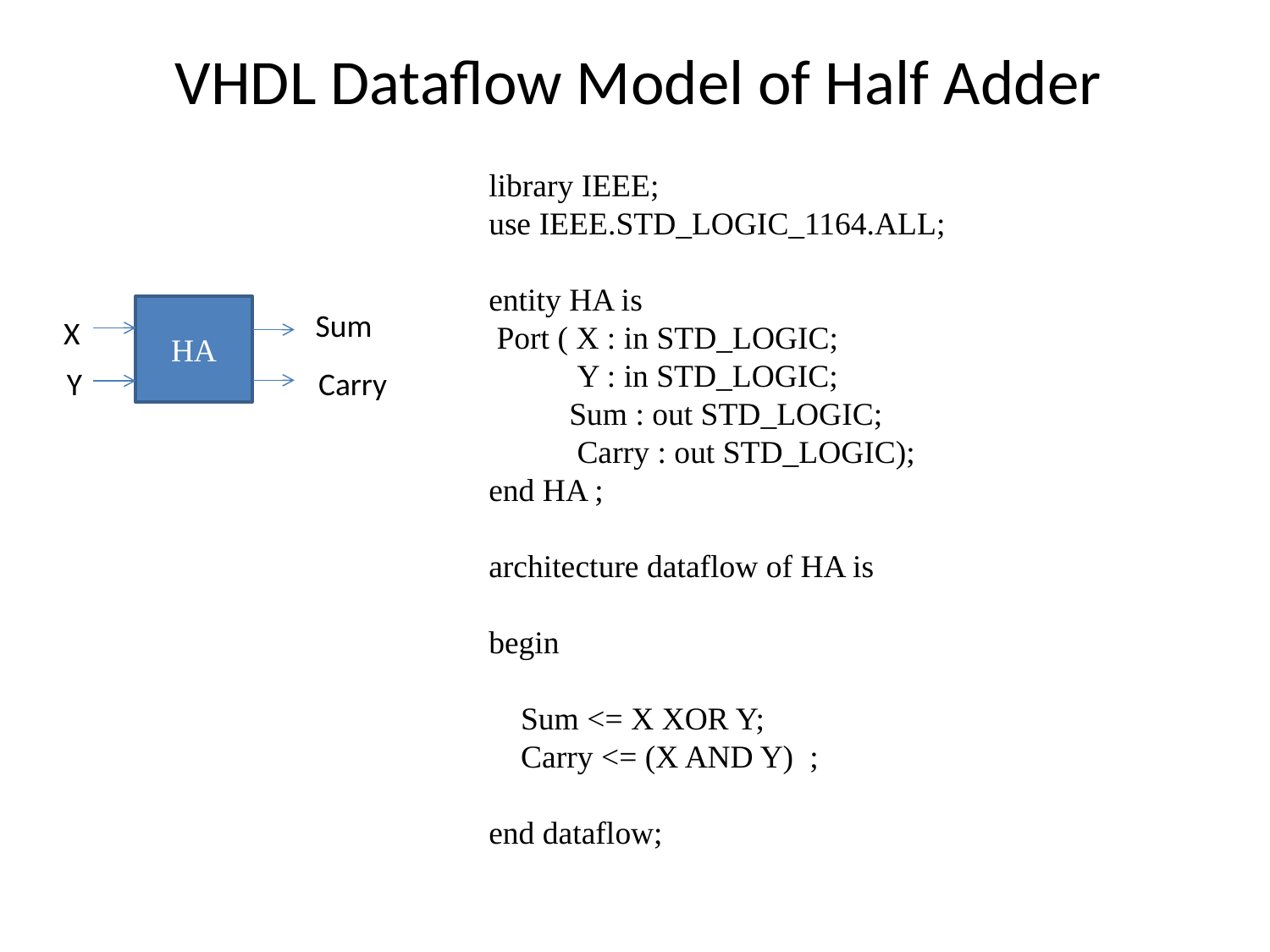

# VHDL Dataflow Model of Half Adder
library IEEE;
use IEEE.STD_LOGIC_1164.ALL;

entity HA is
 Port ( X : in STD_LOGIC;
           Y : in STD_LOGIC;
          Sum : out STD_LOGIC;
           Carry : out STD_LOGIC);
end HA ;

architecture dataflow of HA is

begin

    Sum <= X XOR Y;
    Carry <= (X AND Y)  ;

end dataflow;
HA
Sum
X
Y
Carry